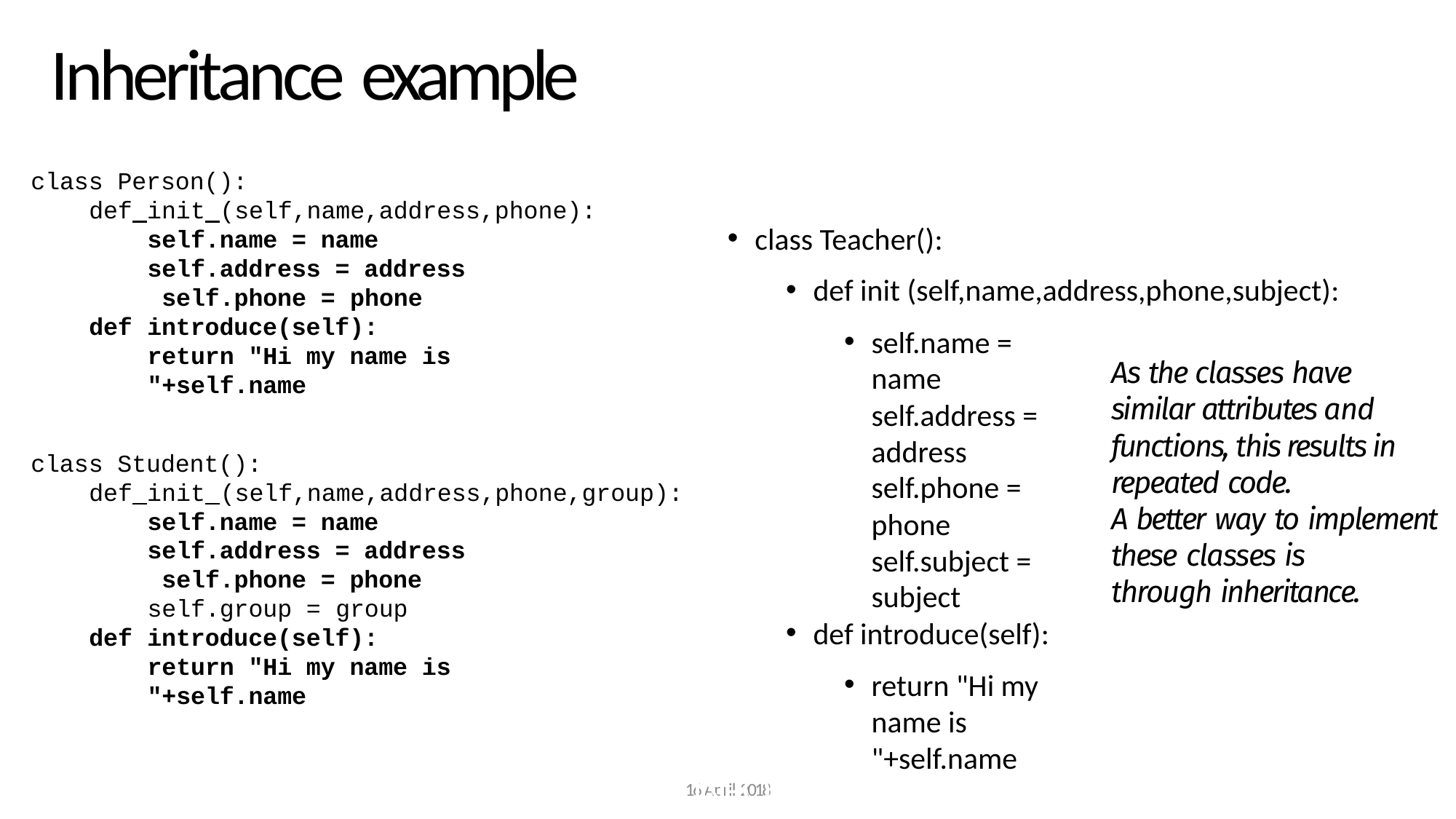

# Inheritance example
class Person():
def init (self,name,address,phone):
self.name = name  self.address = address  self.phone = phone
def introduce(self):
return "Hi my name is "+self.name
class Teacher():
def init (self,name,address,phone,subject):
self.name = name  self.address = address  self.phone = phone  self.subject = subject
def introduce(self):
return "Hi my name is "+self.name
As the classes have similar attributes and  functions, this results in repeated code.
A better way to implement these classes is
through inheritance.
class Student():
def init (self,name,address,phone,group):
self.name = name  self.address = address  self.phone = phone  self.group = group
def introduce(self):
return "Hi my name is "+self.name
16 April 2018
8
CC4002NA INFORMATION SYSTEMS